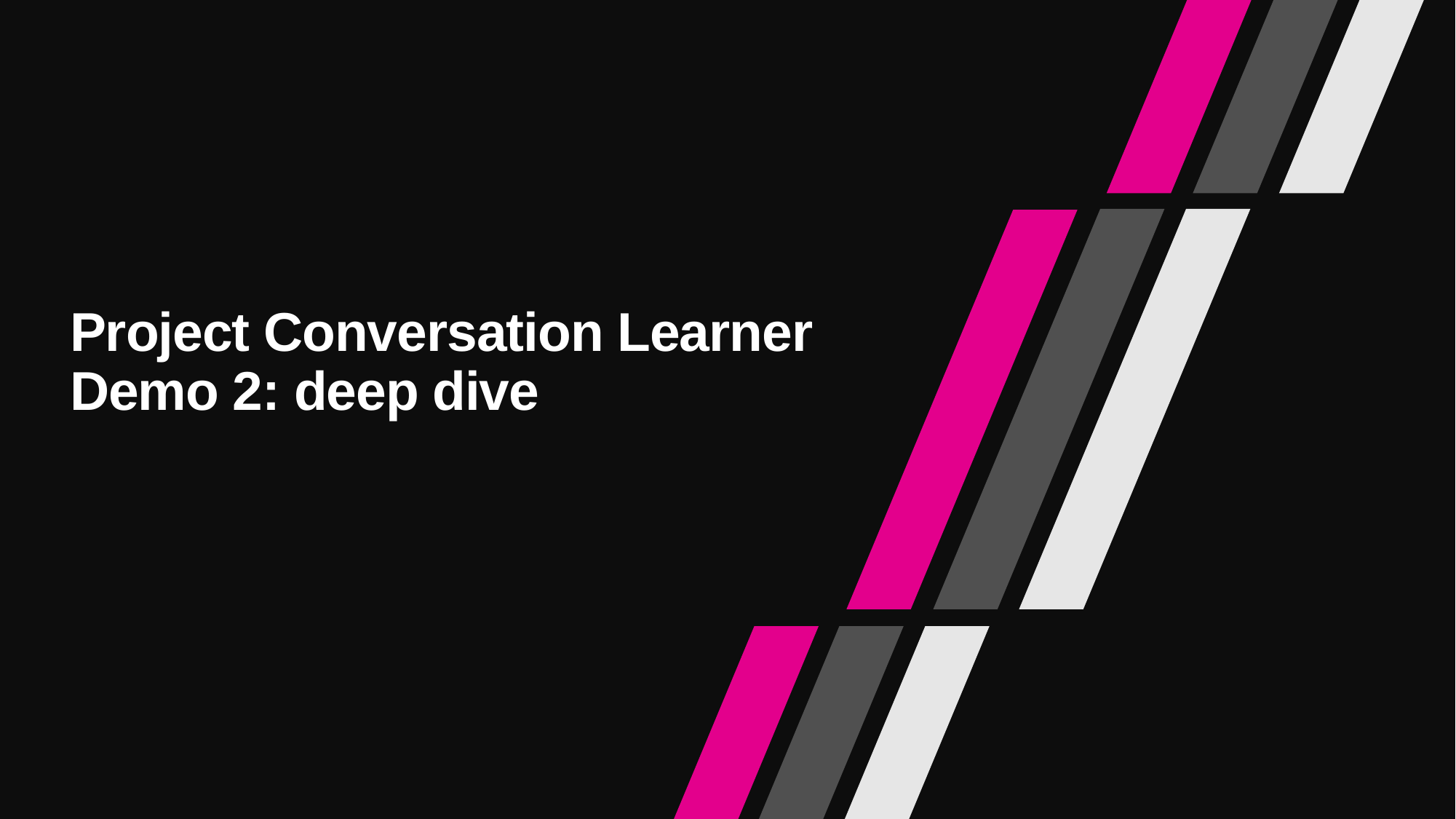

# Project Conversation Learner Demo 2: deep dive